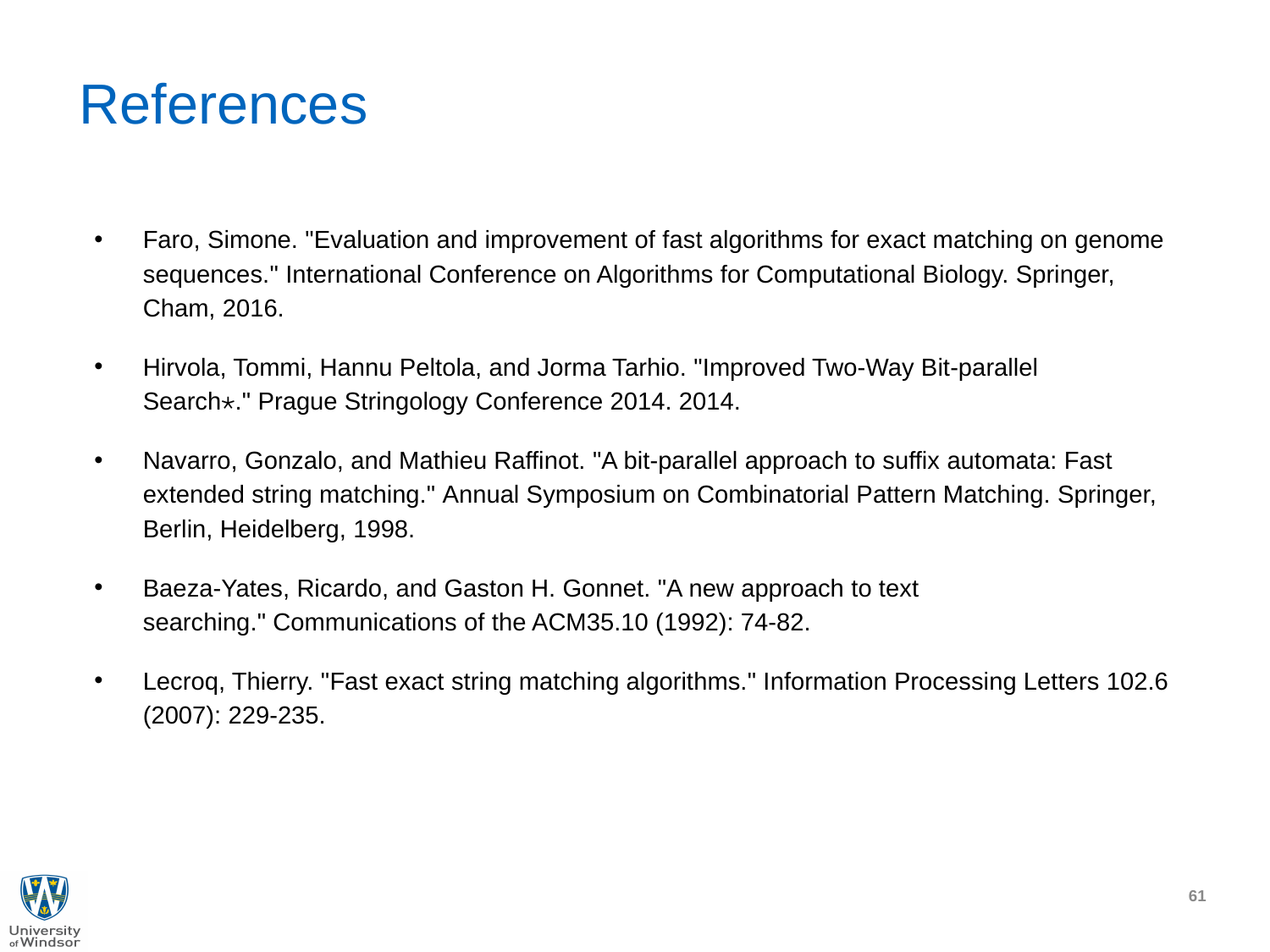

# References
Faro, Simone. "Evaluation and improvement of fast algorithms for exact matching on genome sequences." International Conference on Algorithms for Computational Biology. Springer, Cham, 2016.
Hirvola, Tommi, Hannu Peltola, and Jorma Tarhio. "Improved Two-Way Bit-parallel Search⋆." Prague Stringology Conference 2014. 2014.
Navarro, Gonzalo, and Mathieu Raffinot. "A bit-parallel approach to suffix automata: Fast extended string matching." Annual Symposium on Combinatorial Pattern Matching. Springer, Berlin, Heidelberg, 1998.
Baeza-Yates, Ricardo, and Gaston H. Gonnet. "A new approach to text searching." Communications of the ACM35.10 (1992): 74-82.
Lecroq, Thierry. "Fast exact string matching algorithms." Information Processing Letters 102.6 (2007): 229-235.

61